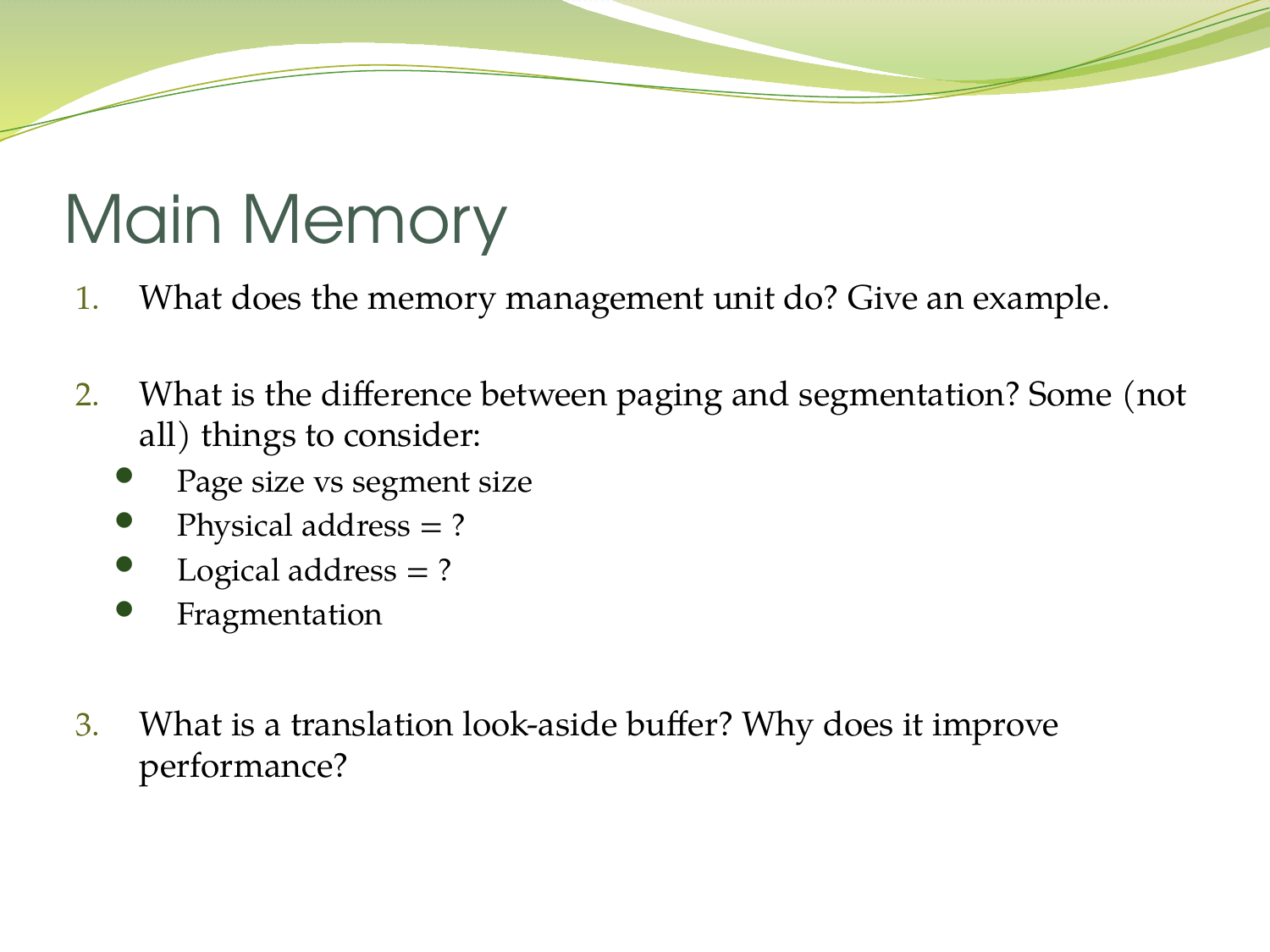

# Main Memory
What does the memory management unit do? Give an example.

What is the difference between paging and segmentation? Some (not all) things to consider:
Page size vs segment size
Physical address = ?
Logical address = ?
Fragmentation

What is a translation look-aside buffer? Why does it improve performance?